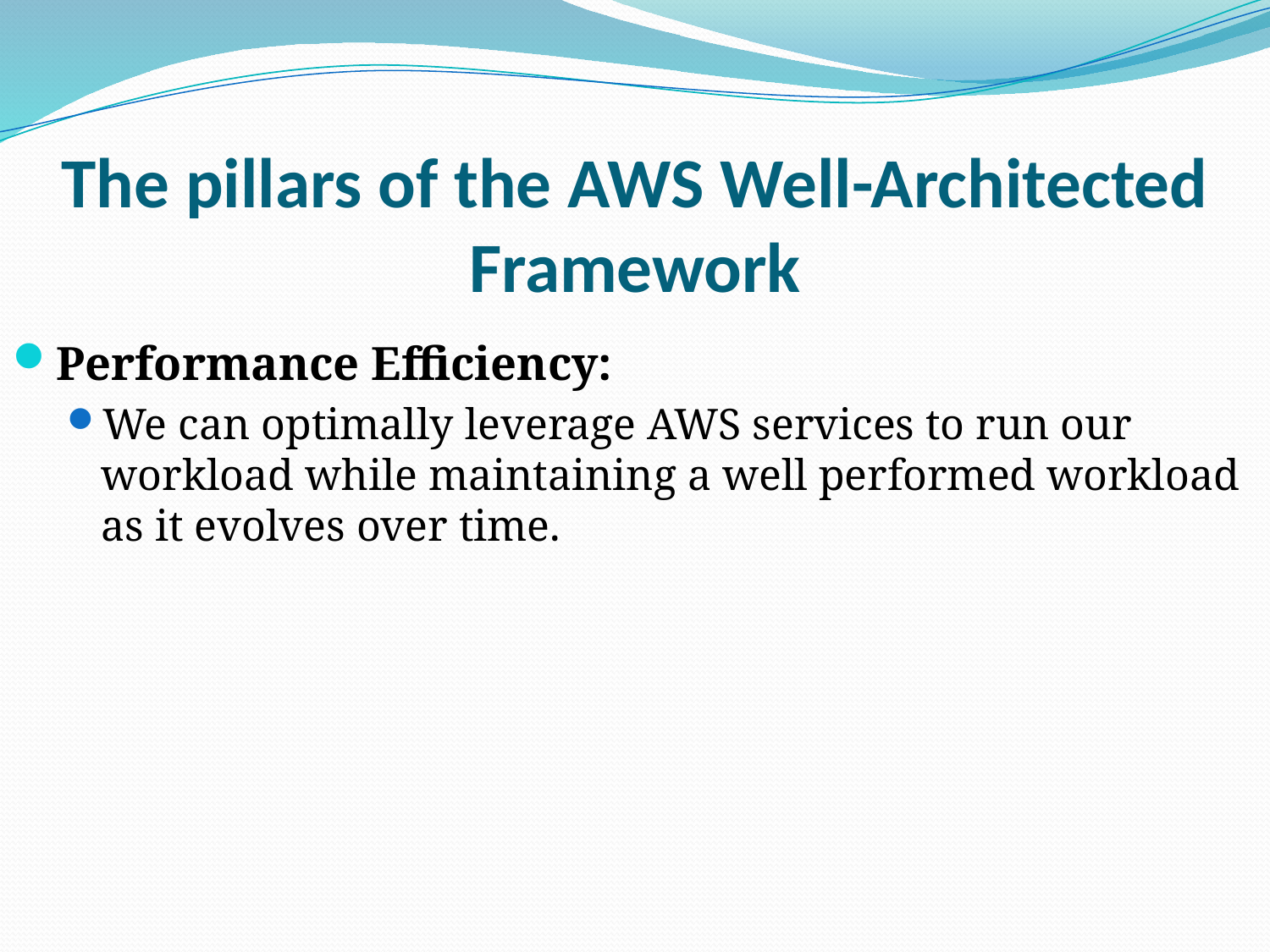

# The pillars of the AWS Well-Architected Framework
Performance Efficiency:
We can optimally leverage AWS services to run our workload while maintaining a well performed workload as it evolves over time.